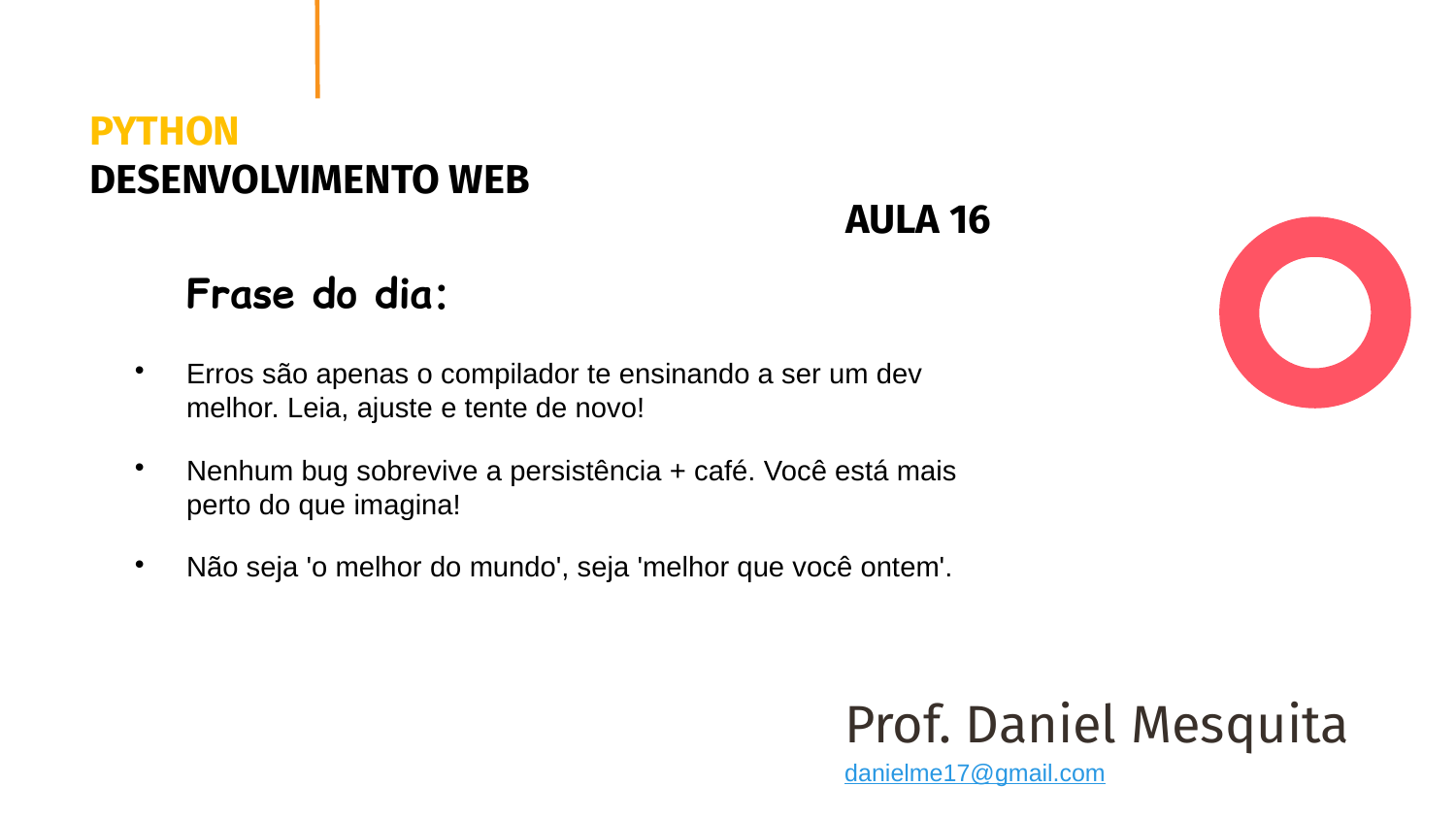

# PYTHON DESENVOLVIMENTO WEB
AULA 16
Frase do dia:
Erros são apenas o compilador te ensinando a ser um dev melhor. Leia, ajuste e tente de novo!
Nenhum bug sobrevive a persistência + café. Você está mais perto do que imagina!
Não seja 'o melhor do mundo', seja 'melhor que você ontem'.
Prof. Daniel Mesquita         danielme17@gmail.com